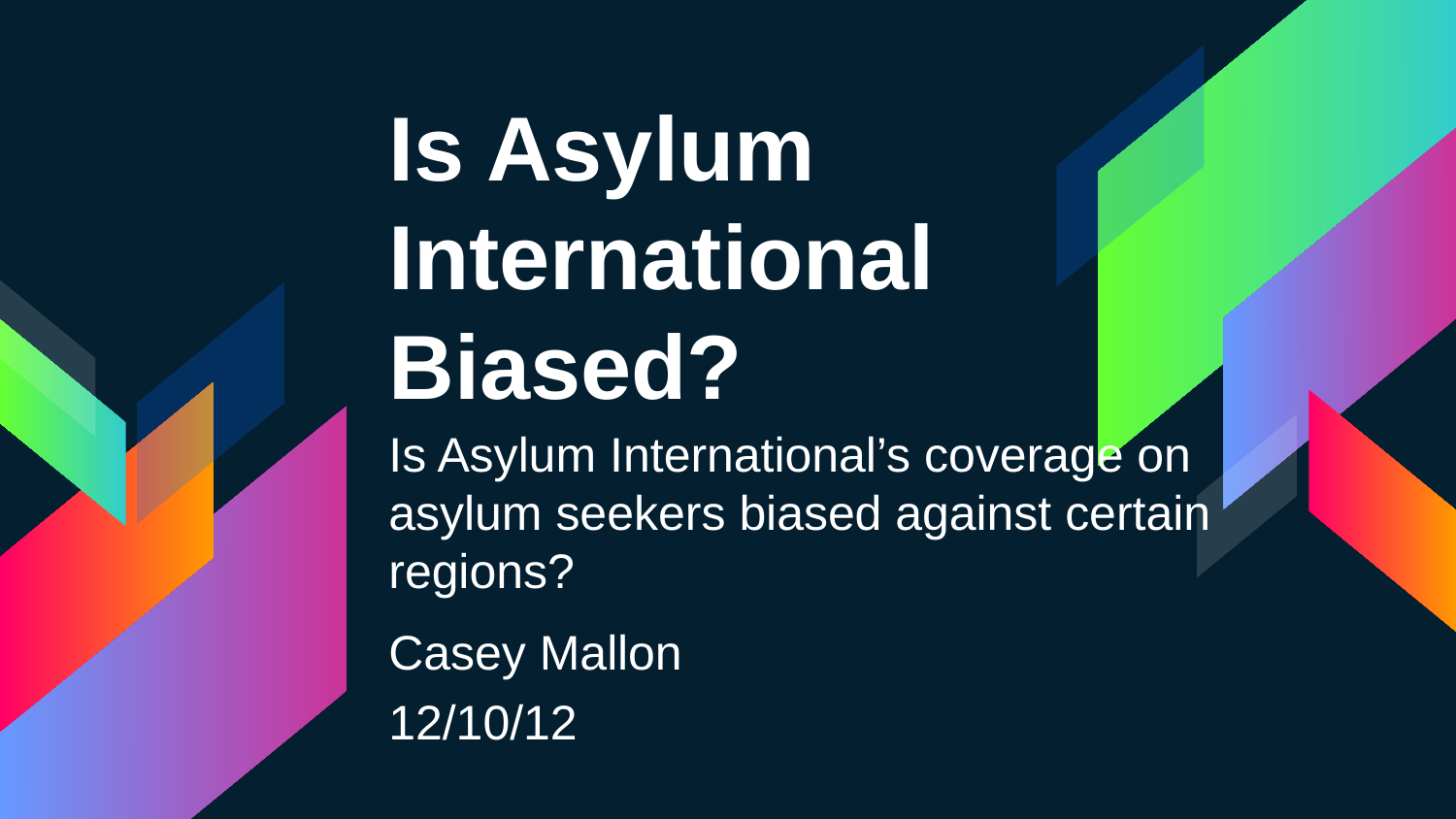

# Is Asylum International Biased?
Is Asylum International’s coverage on asylum seekers biased against certain regions?

Casey Mallon
12/10/12